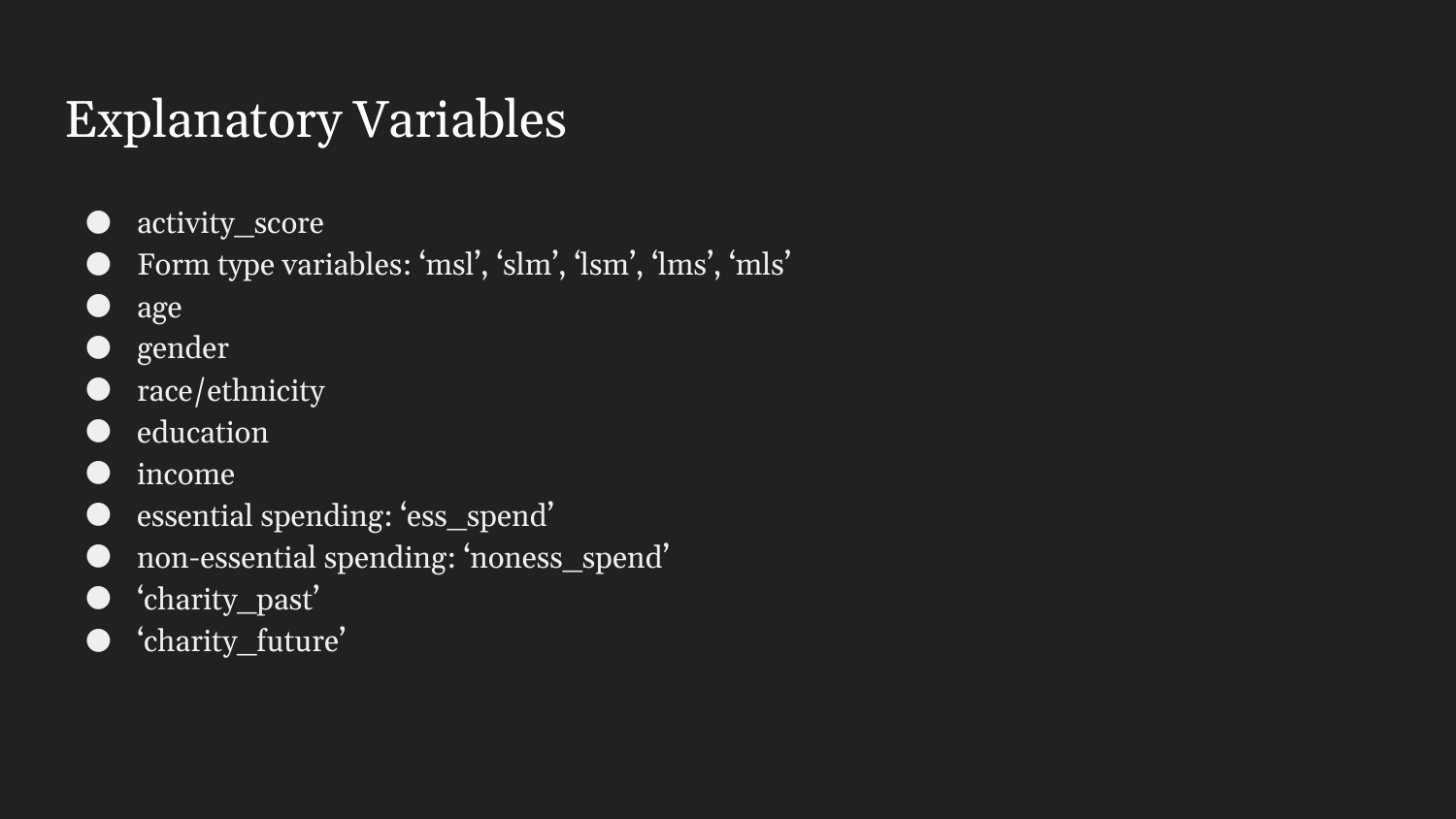

# Explanatory Variables
activity_score
Form type variables: ‘msl’, ‘slm’, ‘lsm’, ‘lms’, ‘mls’
age
gender
race/ethnicity
education
income
essential spending: ‘ess_spend’
non-essential spending: ‘noness_spend’
‘charity_past’
‘charity_future’